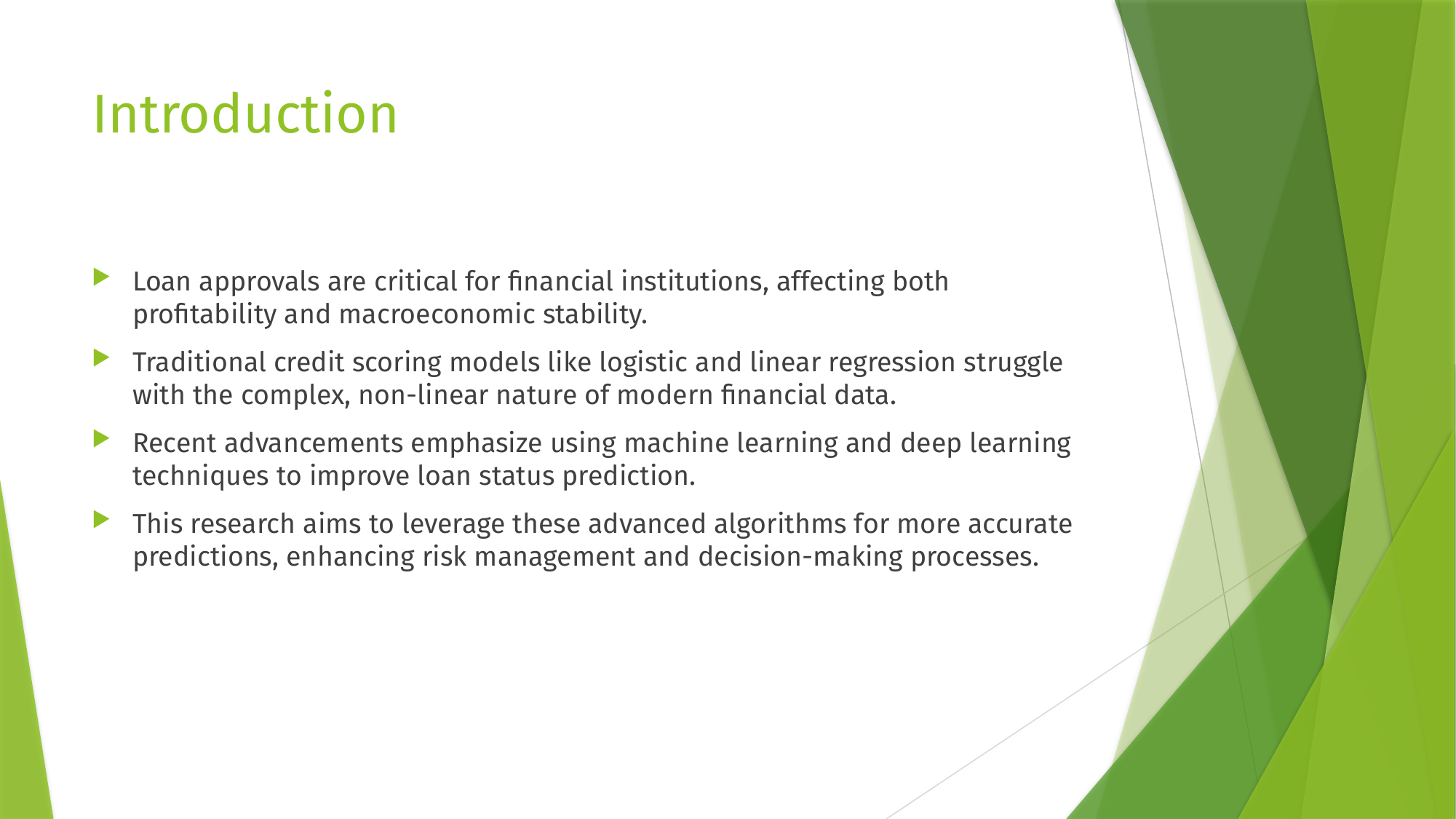

# Introduction
Loan approvals are critical for financial institutions, affecting both profitability and macroeconomic stability.
Traditional credit scoring models like logistic and linear regression struggle with the complex, non-linear nature of modern financial data.
Recent advancements emphasize using machine learning and deep learning techniques to improve loan status prediction.
This research aims to leverage these advanced algorithms for more accurate predictions, enhancing risk management and decision-making processes.